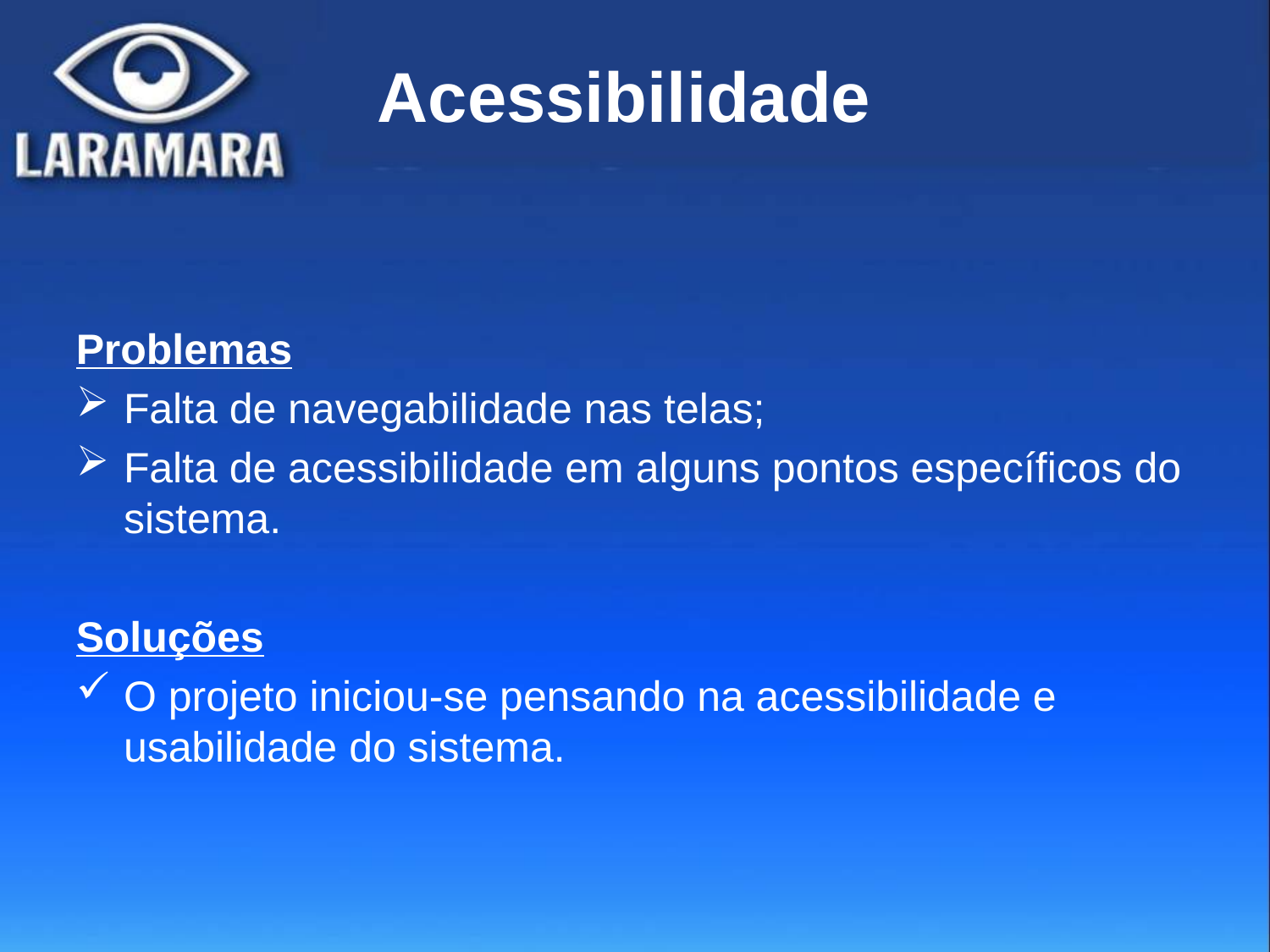

# Acessibilidade
Problemas
Falta de navegabilidade nas telas;
Falta de acessibilidade em alguns pontos específicos do sistema.

Soluções
O projeto iniciou-se pensando na acessibilidade e usabilidade do sistema.